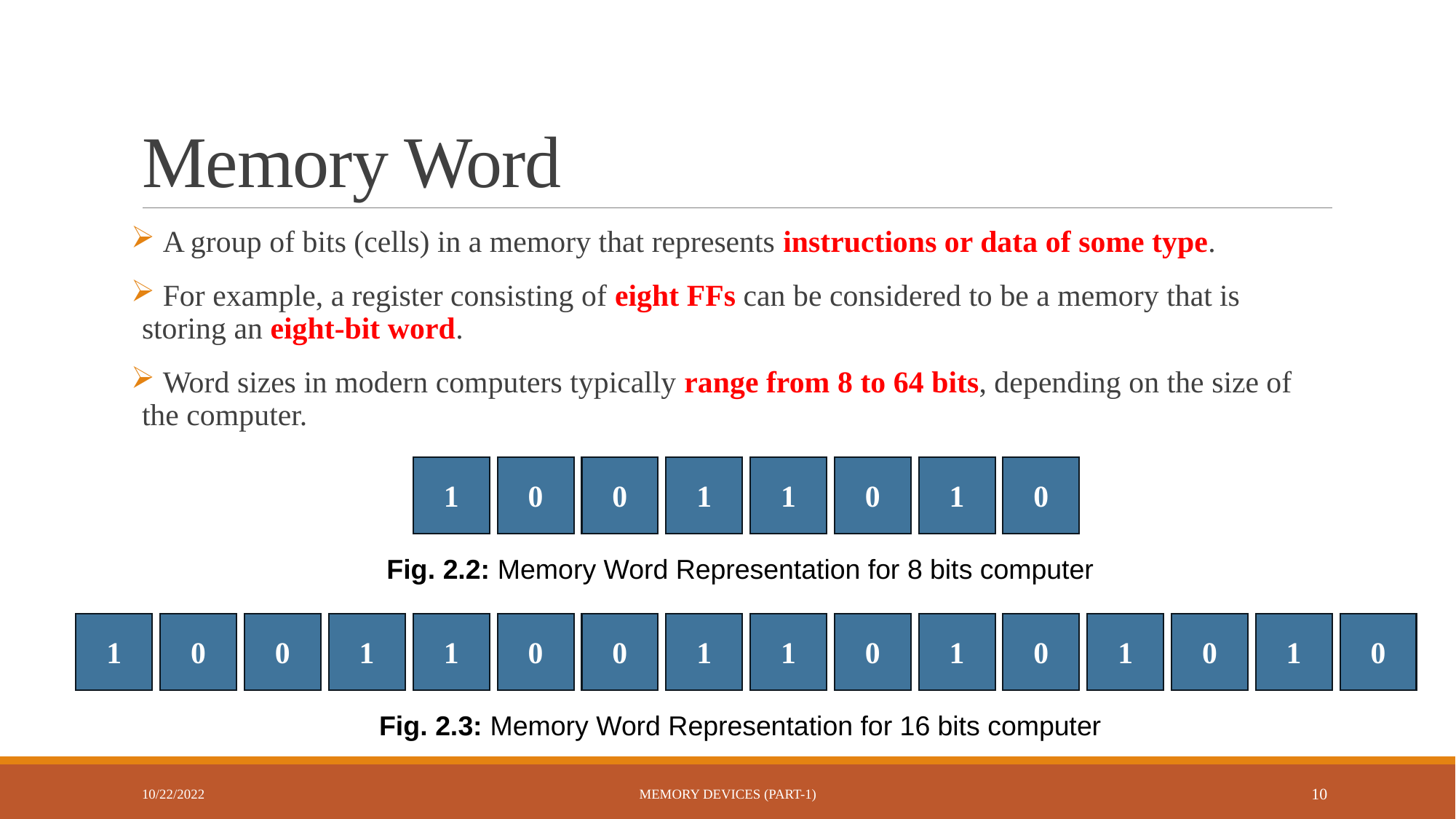

# Memory Word
 A group of bits (cells) in a memory that represents instructions or data of some type.
 For example, a register consisting of eight FFs can be considered to be a memory that is storing an eight-bit word.
 Word sizes in modern computers typically range from 8 to 64 bits, depending on the size of the computer.
1
0
0
1
1
0
1
0
Fig. 2.2: Memory Word Representation for 8 bits computer
1
0
0
1
1
0
0
1
1
0
1
0
1
0
1
0
Fig. 2.3: Memory Word Representation for 16 bits computer
10/22/2022
Memory Devices (Part-1)
10